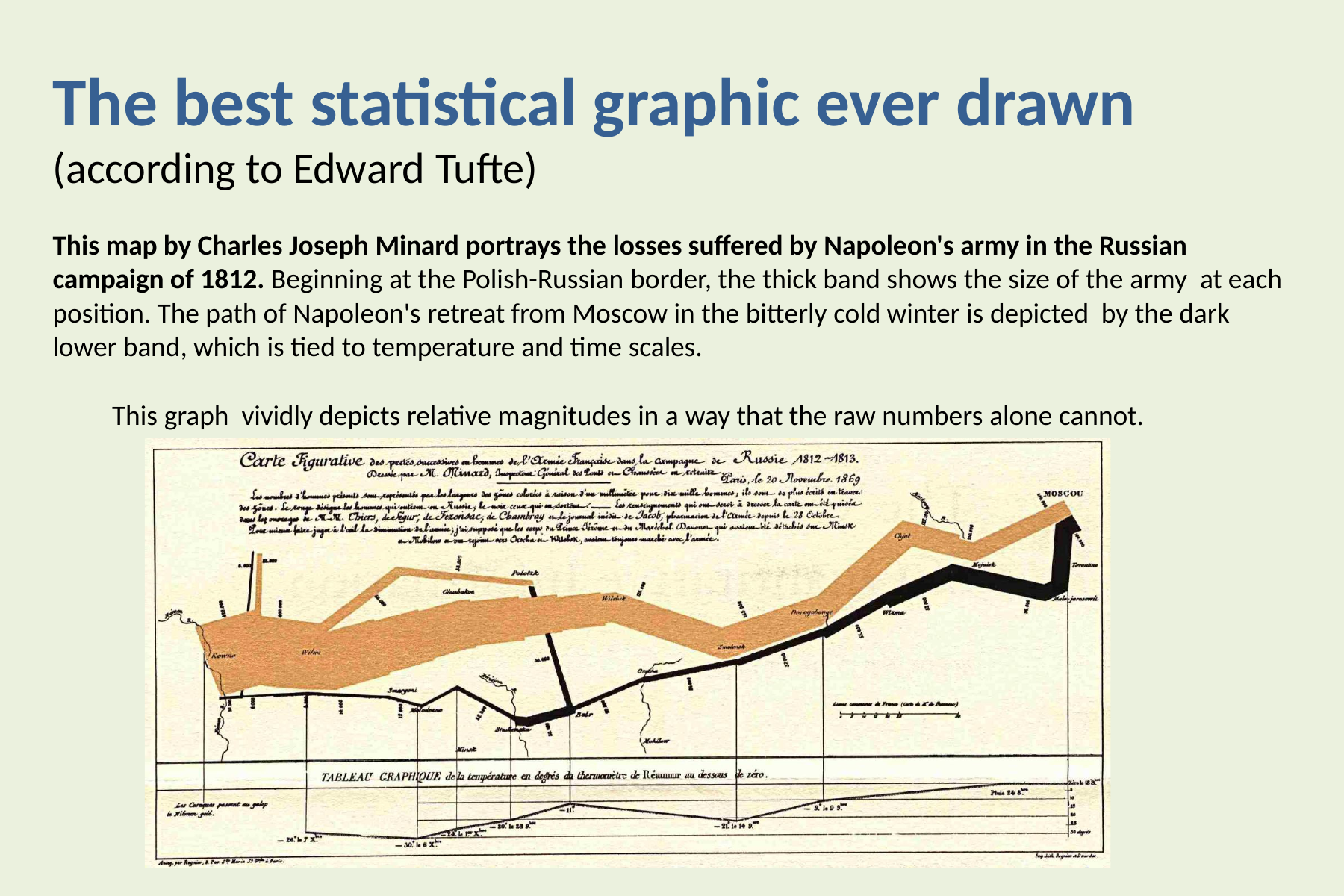

# The best statistical graphic ever drawn (according to Edward Tufte)
This map by Charles Joseph Minard portrays the losses suffered by Napoleon's army in the Russian  campaign of 1812. Beginning at the Polish-Russian border, the thick band shows the size of the army  at each position. The path of Napoleon's retreat from Moscow in the bitterly cold winter is depicted  by the dark lower band, which is tied to temperature and time scales.
This graph  vividly depicts relative magnitudes in a way that the raw numbers alone cannot.